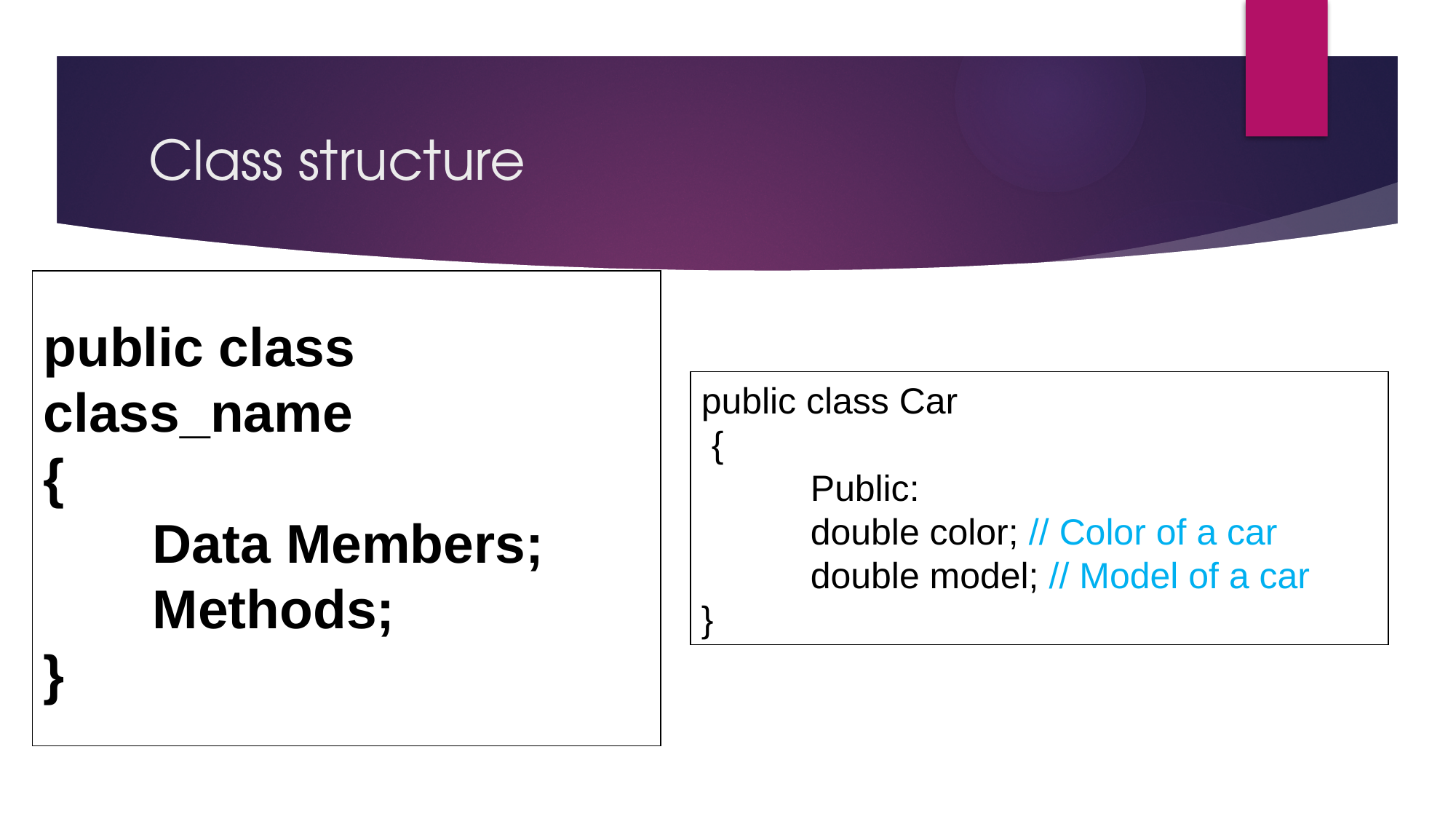

# Class structure
public class class_name
{
	Data Members;
	Methods;
}
public class Car
 {
	Public:
	double color; // Color of a car
	double model; // Model of a car
}